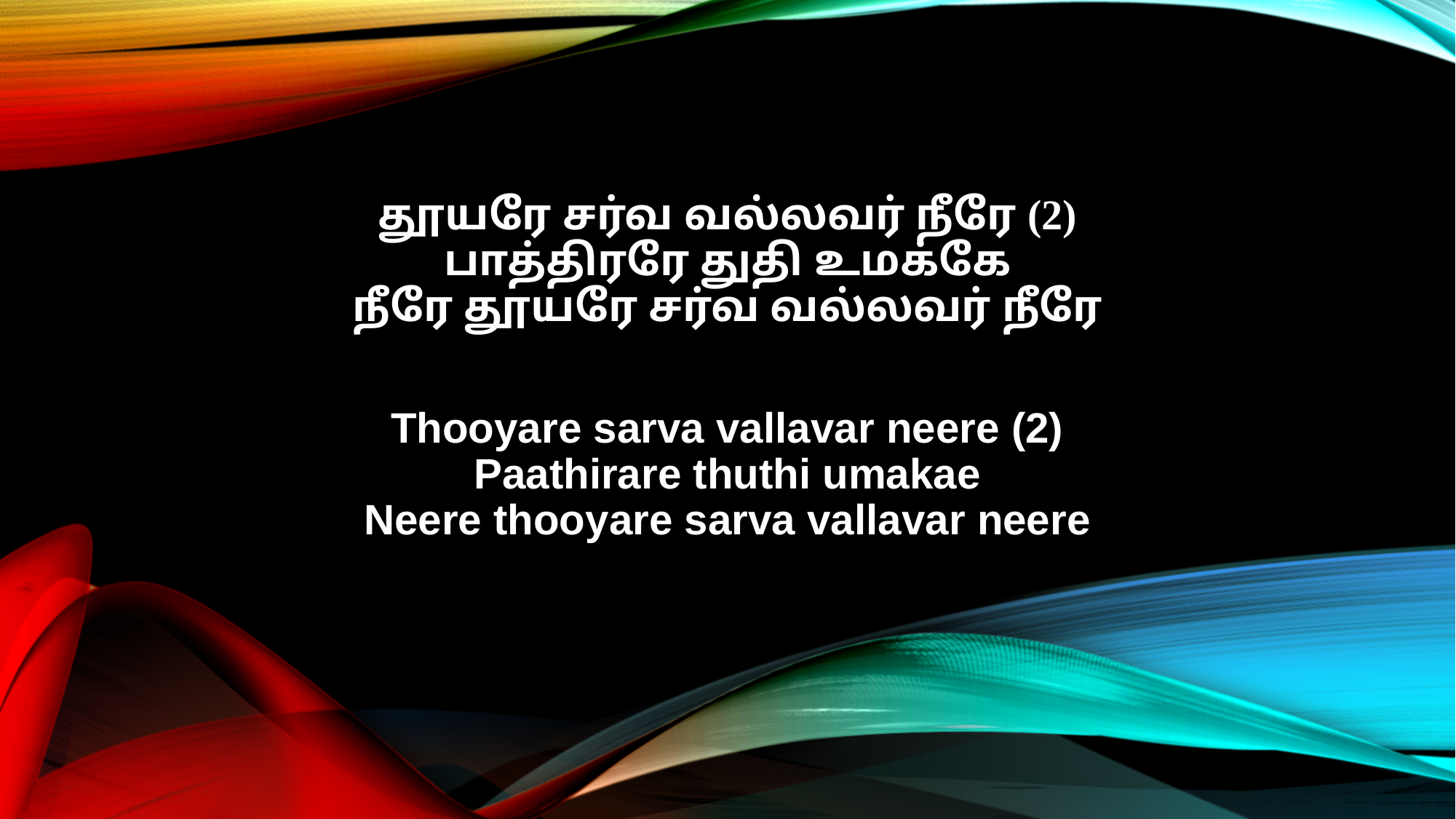

தூயரே சர்வ வல்லவர் நீரே (2)
பாத்திரரே துதி உமக்கே
நீரே தூயரே சர்வ வல்லவர் நீரே

Thooyare sarva vallavar neere (2)
Paathirare thuthi umakae
Neere thooyare sarva vallavar neere